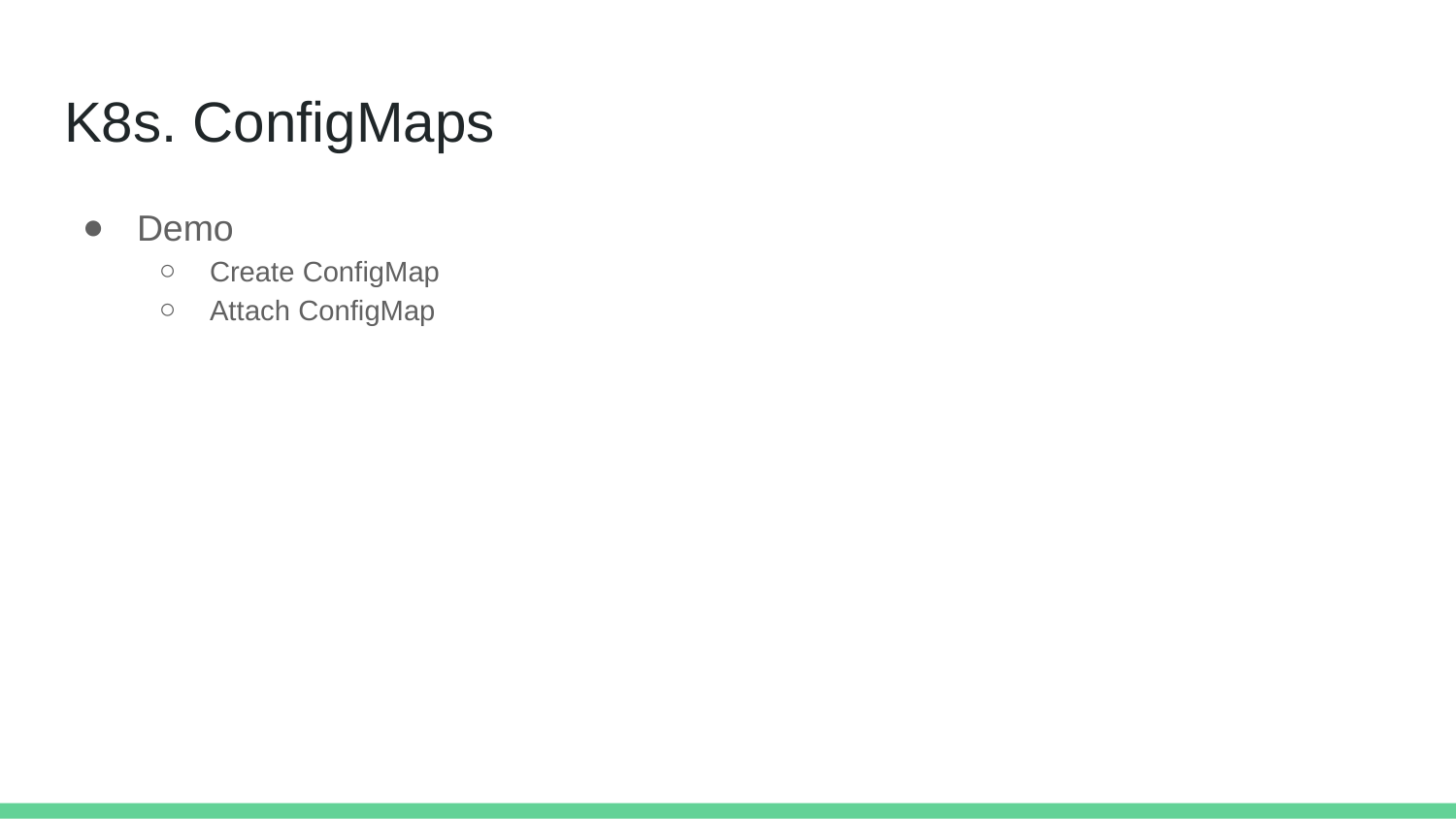

# K8s. ConfigMaps
Demo
Create ConfigMap
Attach ConfigMap